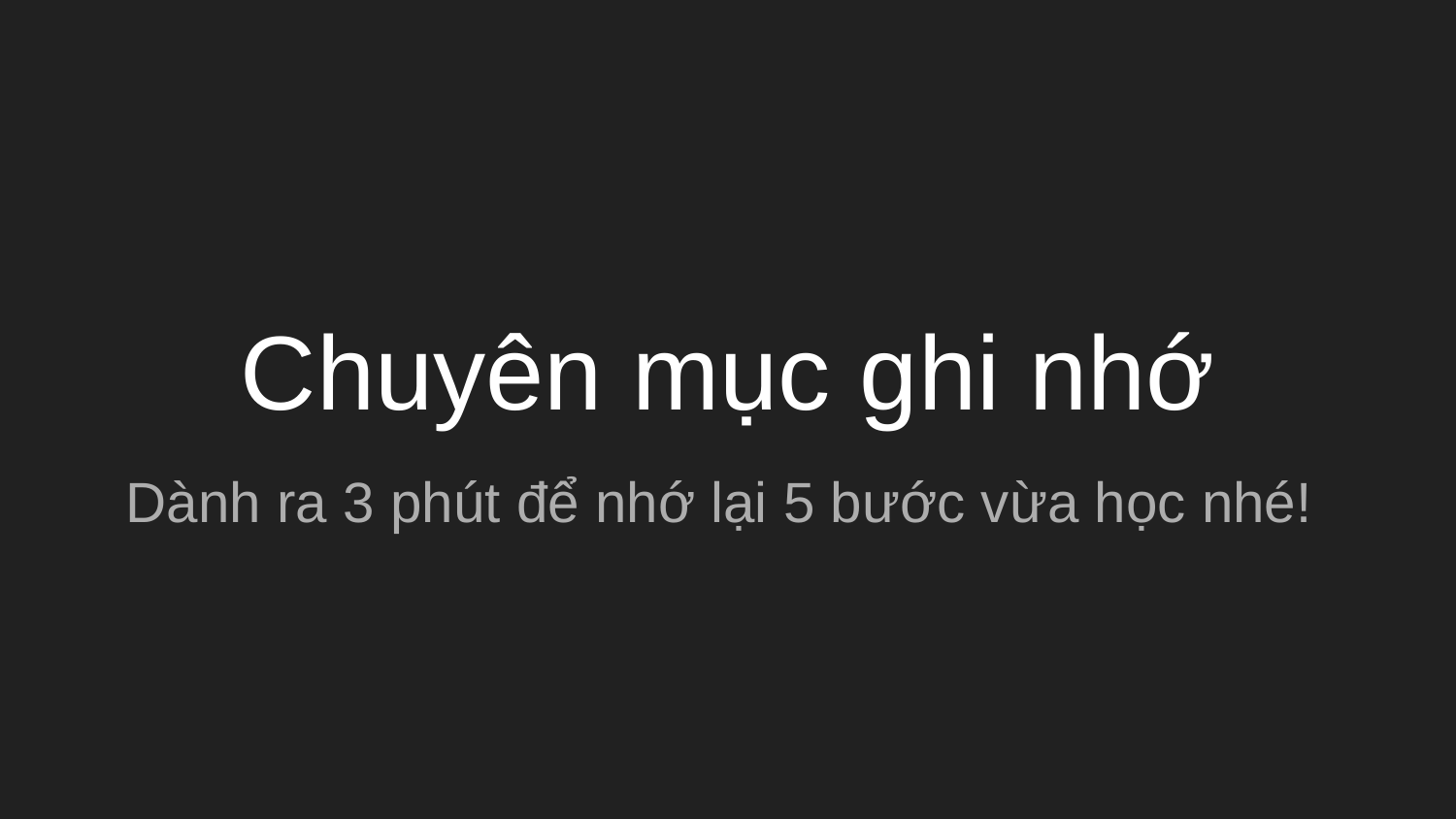

# Chuyên mục ghi nhớ
Dành ra 3 phút để nhớ lại 5 bước vừa học nhé!